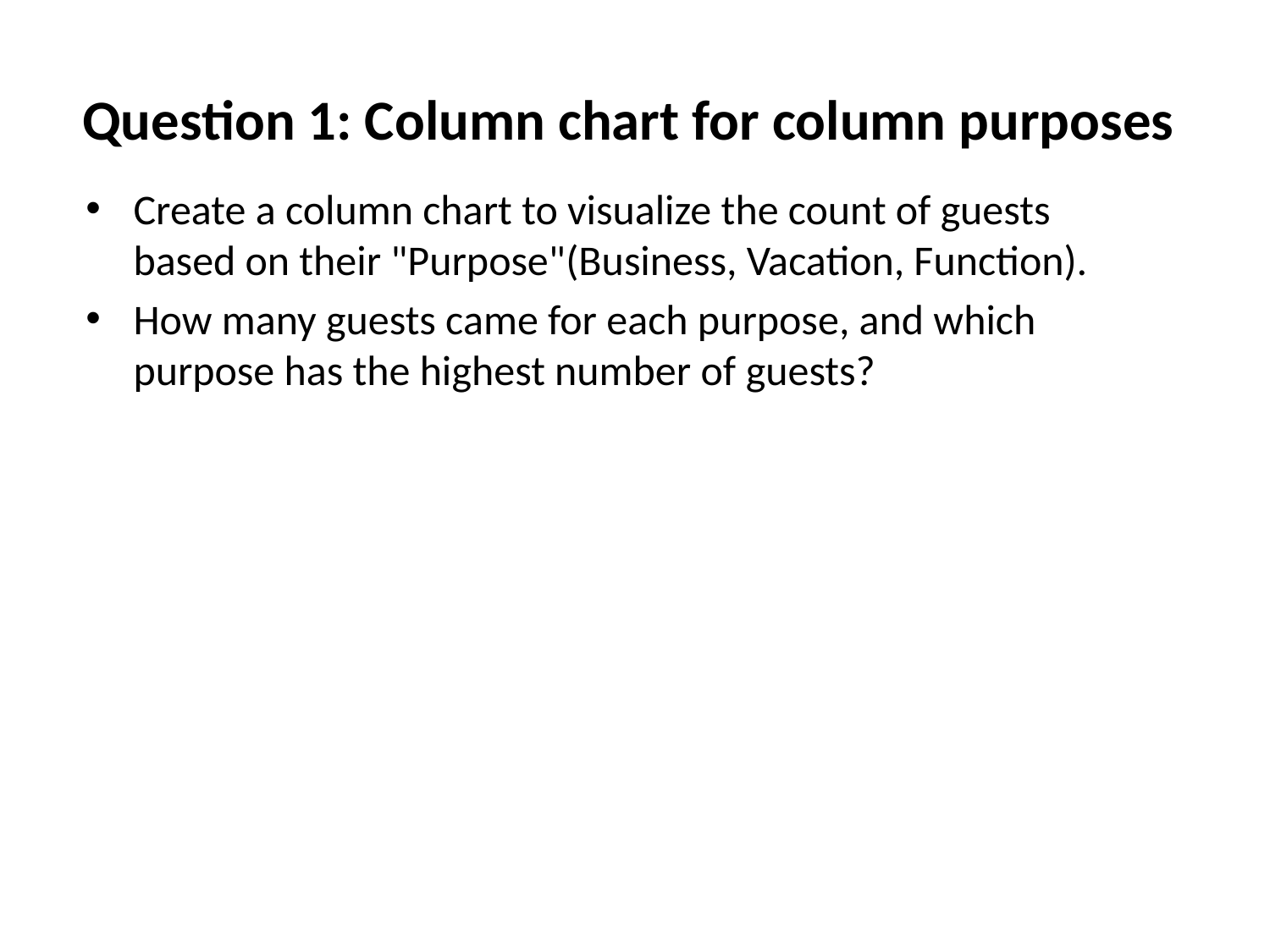

# Question 1: Column chart for column purposes
Create a column chart to visualize the count of guests based on their "Purpose"(Business, Vacation, Function).
How many guests came for each purpose, and which purpose has the highest number of guests?